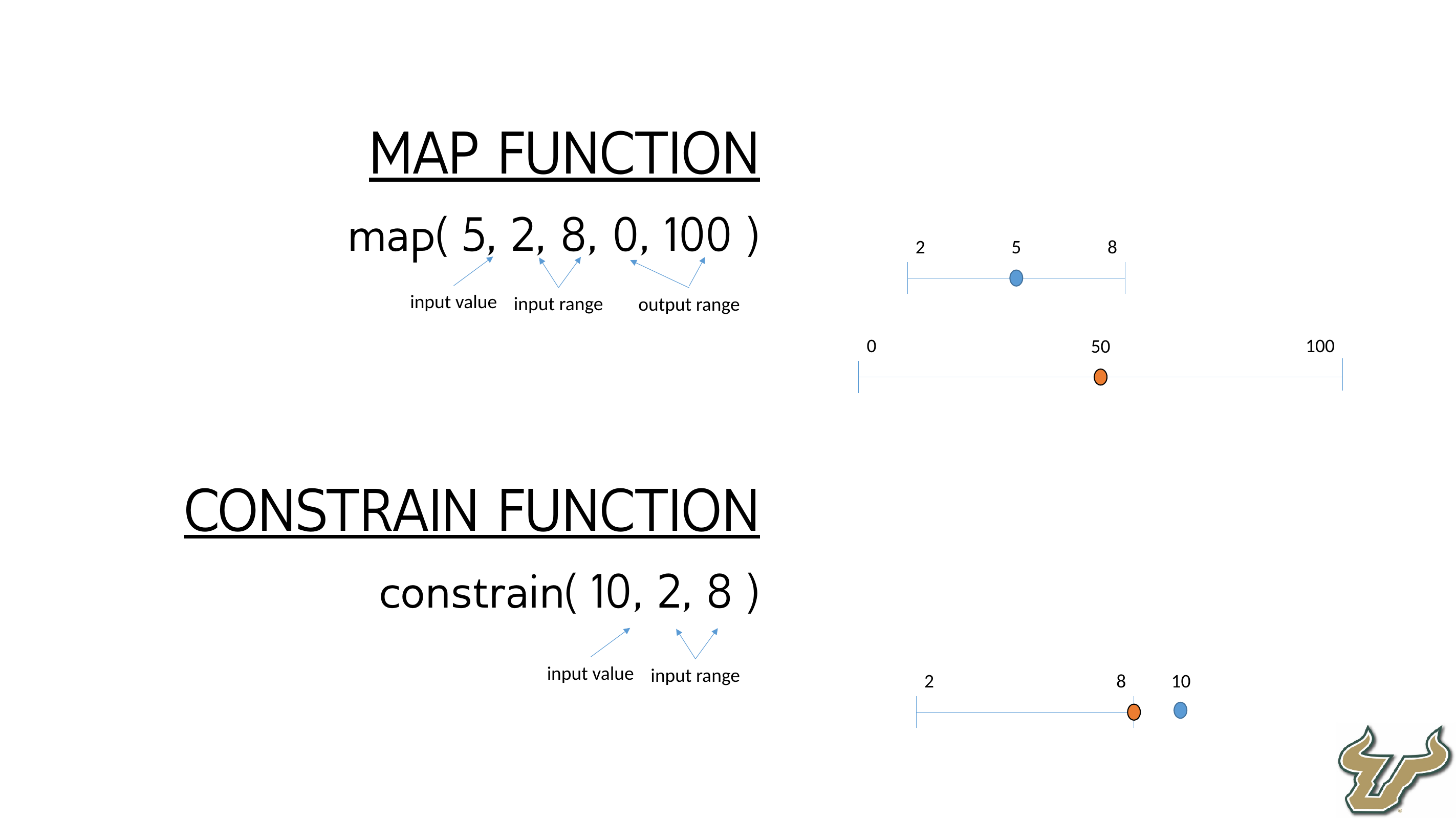

Map Function
map( 5, 2, 8, 0, 100 )

Constrain Function
constrain( 10, 2, 8 )

2
5
8

input value
input range
output range
0
100
50

input value
input range
2
8
10